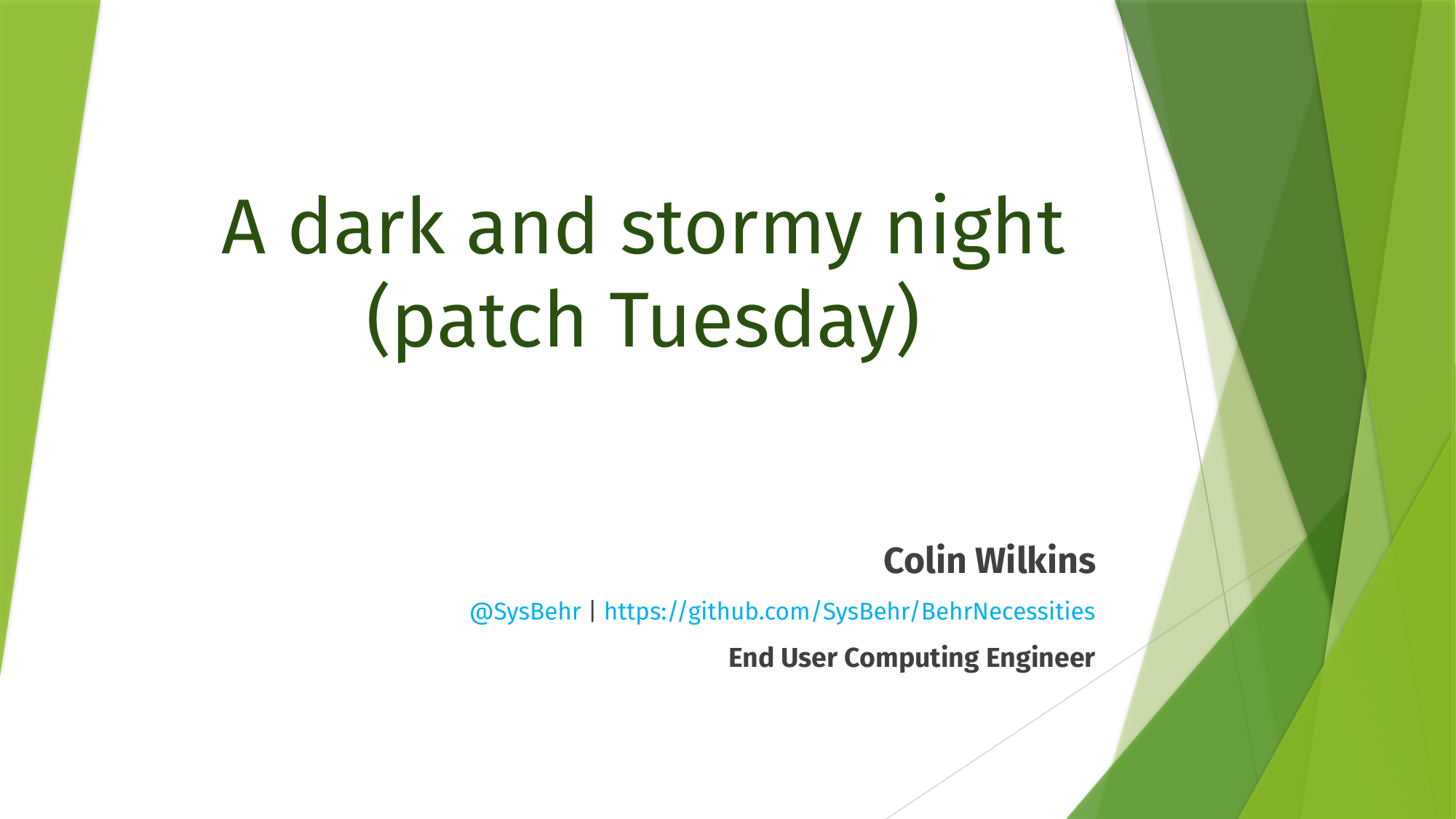

# A dark and stormy night (patch Tuesday)

Colin Wilkins
@SysBehr | https://github.com/SysBehr/BehrNecessities
End User Computing Engineer